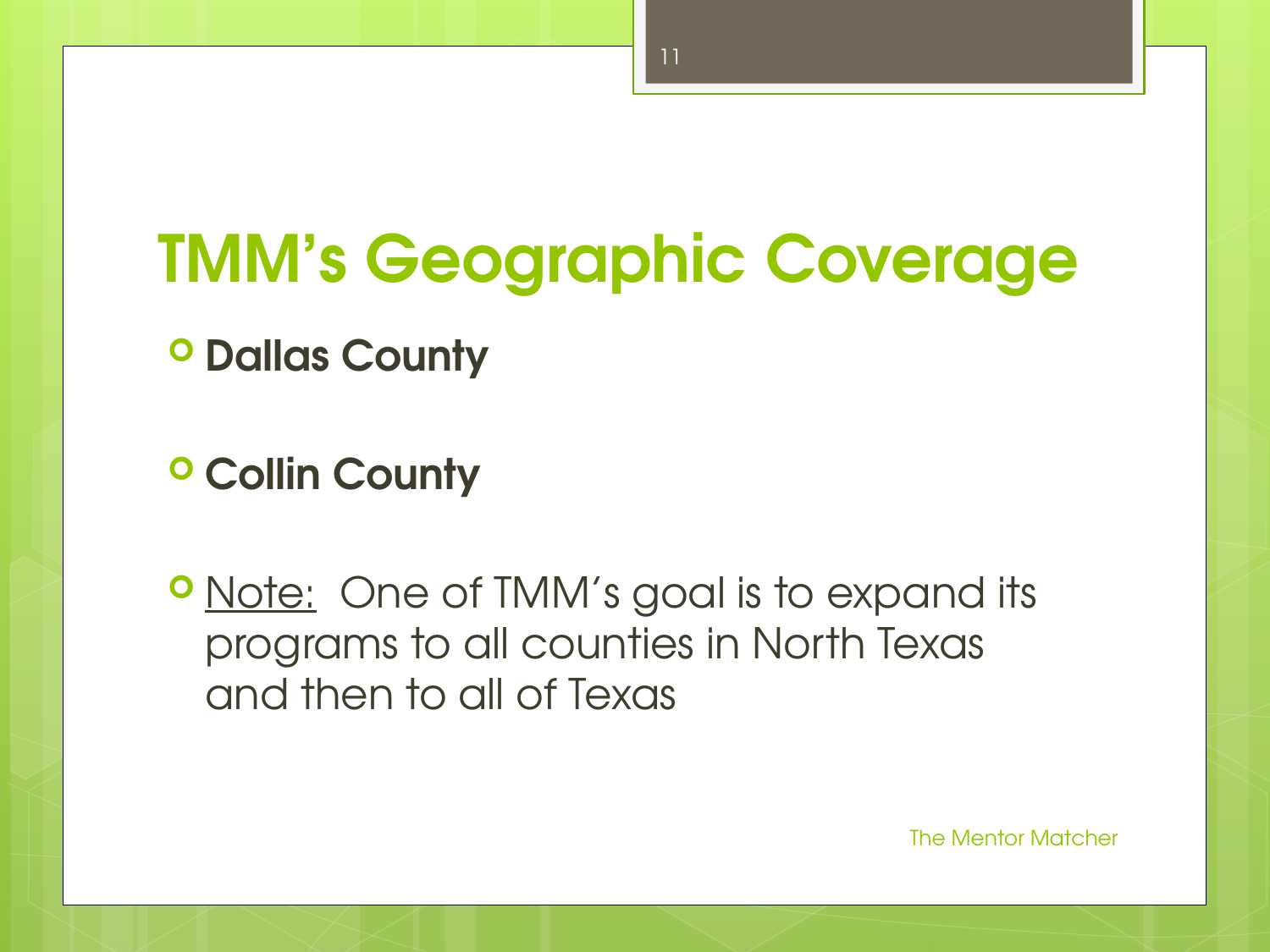

11
# TMM’s Geographic Coverage
Dallas County

Collin County

Note:  One of TMM’s goal is to expand its programs to all counties in North Texas and then to all of Texas
The Mentor Matcher